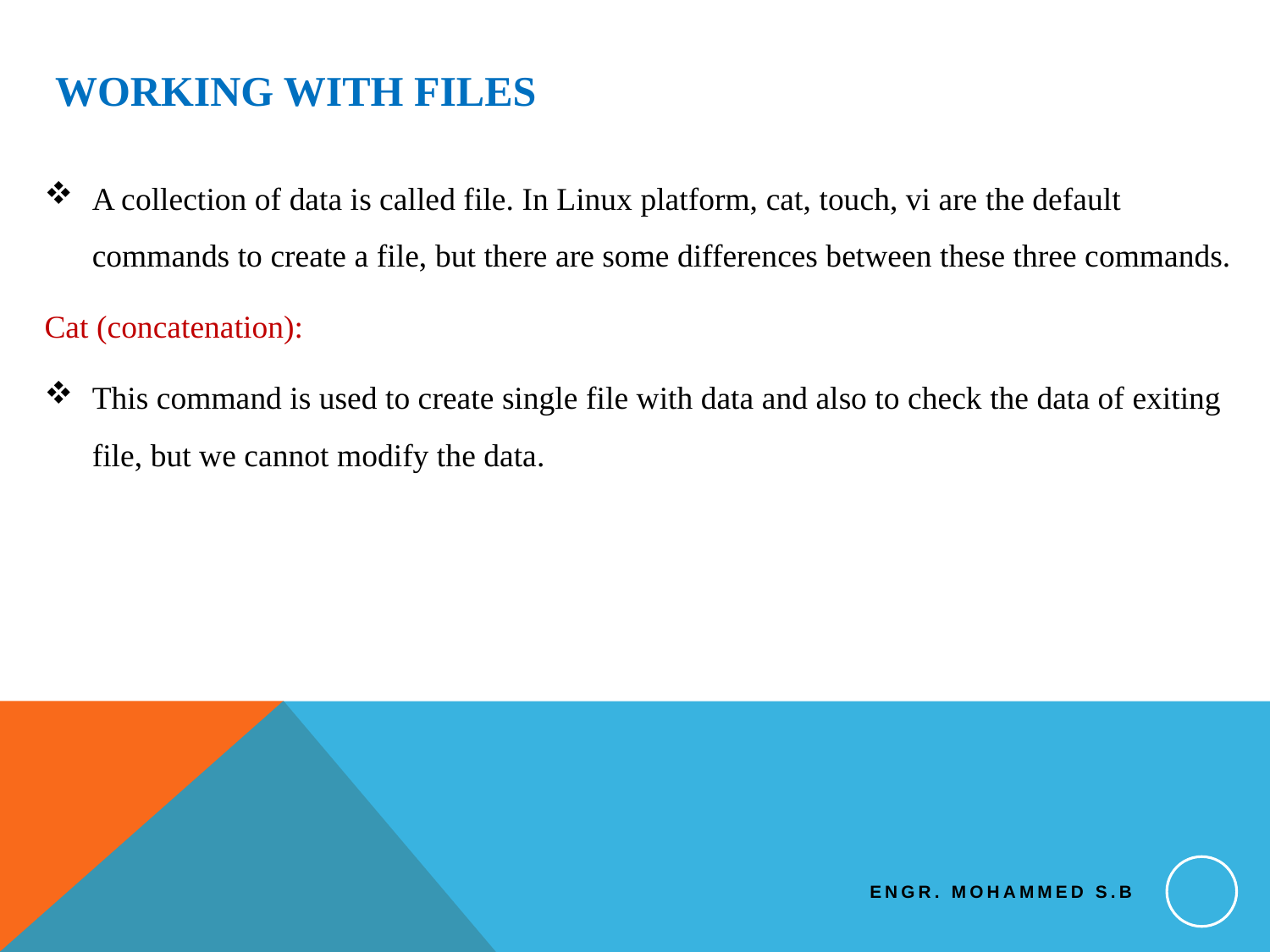

# WORKING WITH FILES
A collection of data is called file. In Linux platform, cat, touch, vi are the default commands to create a file, but there are some differences between these three commands.
Cat (concatenation):
This command is used to create single file with data and also to check the data of exiting file, but we cannot modify the data.

44
Engr. Mohammed S.B